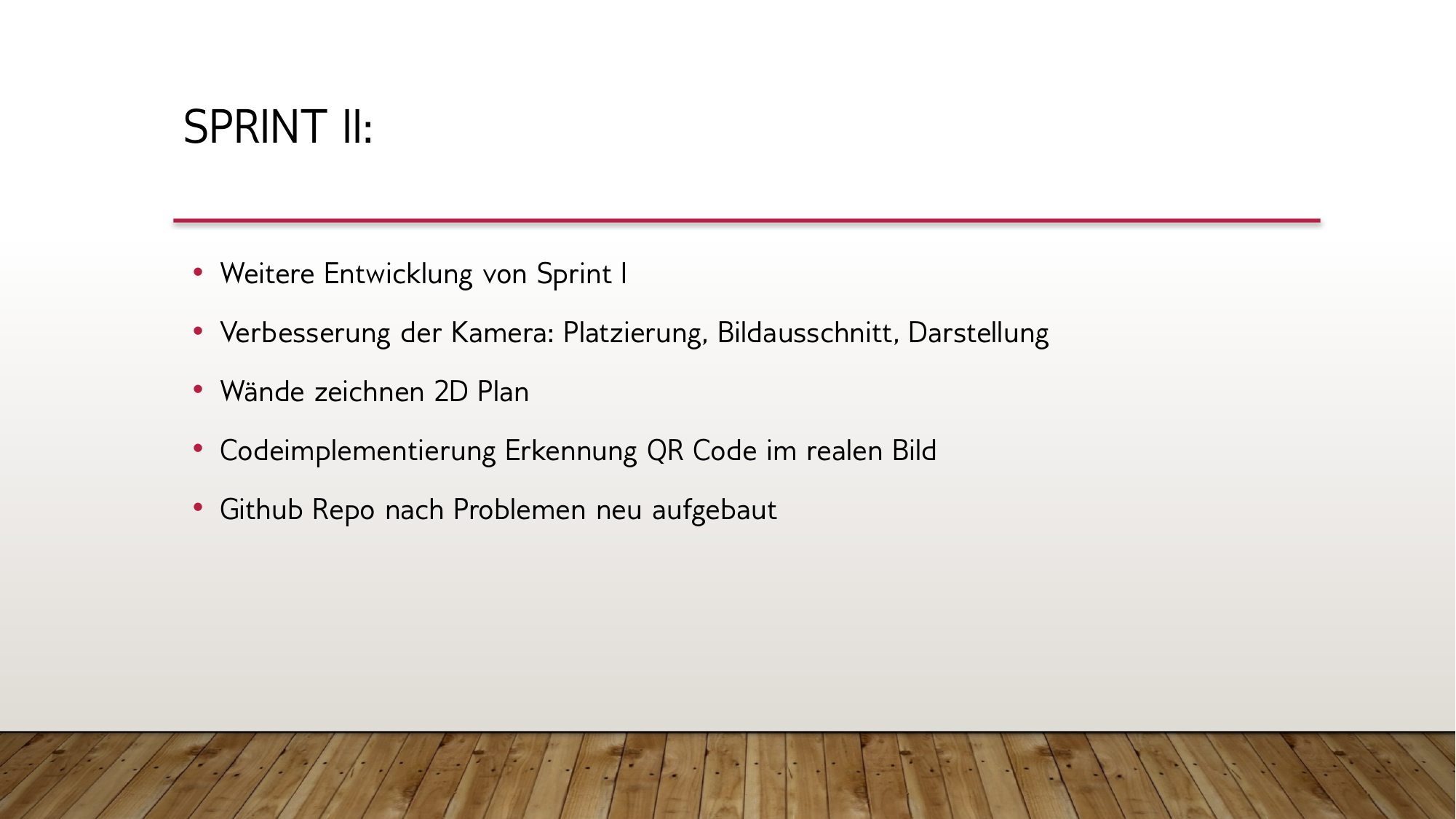

Sprint II:
Weitere Entwicklung von Sprint I
Verbesserung der Kamera: Platzierung, Bildausschnitt, Darstellung
Wände zeichnen 2D Plan
Codeimplementierung Erkennung QR Code im realen Bild
Github Repo nach Problemen neu aufgebaut